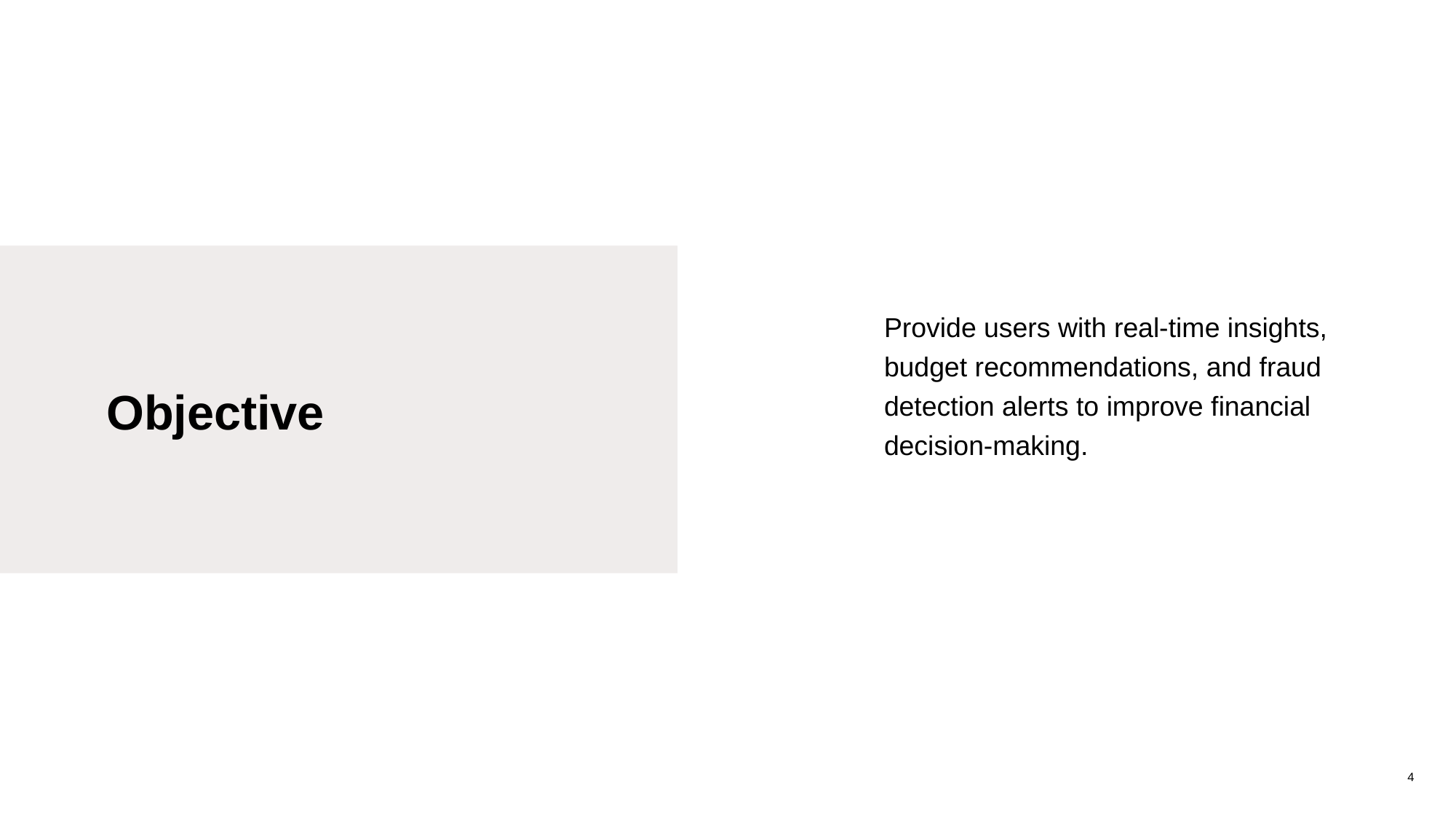

Provide users with real-time insights, budget recommendations, and fraud detection alerts to improve financial decision-making.

# Objective
4